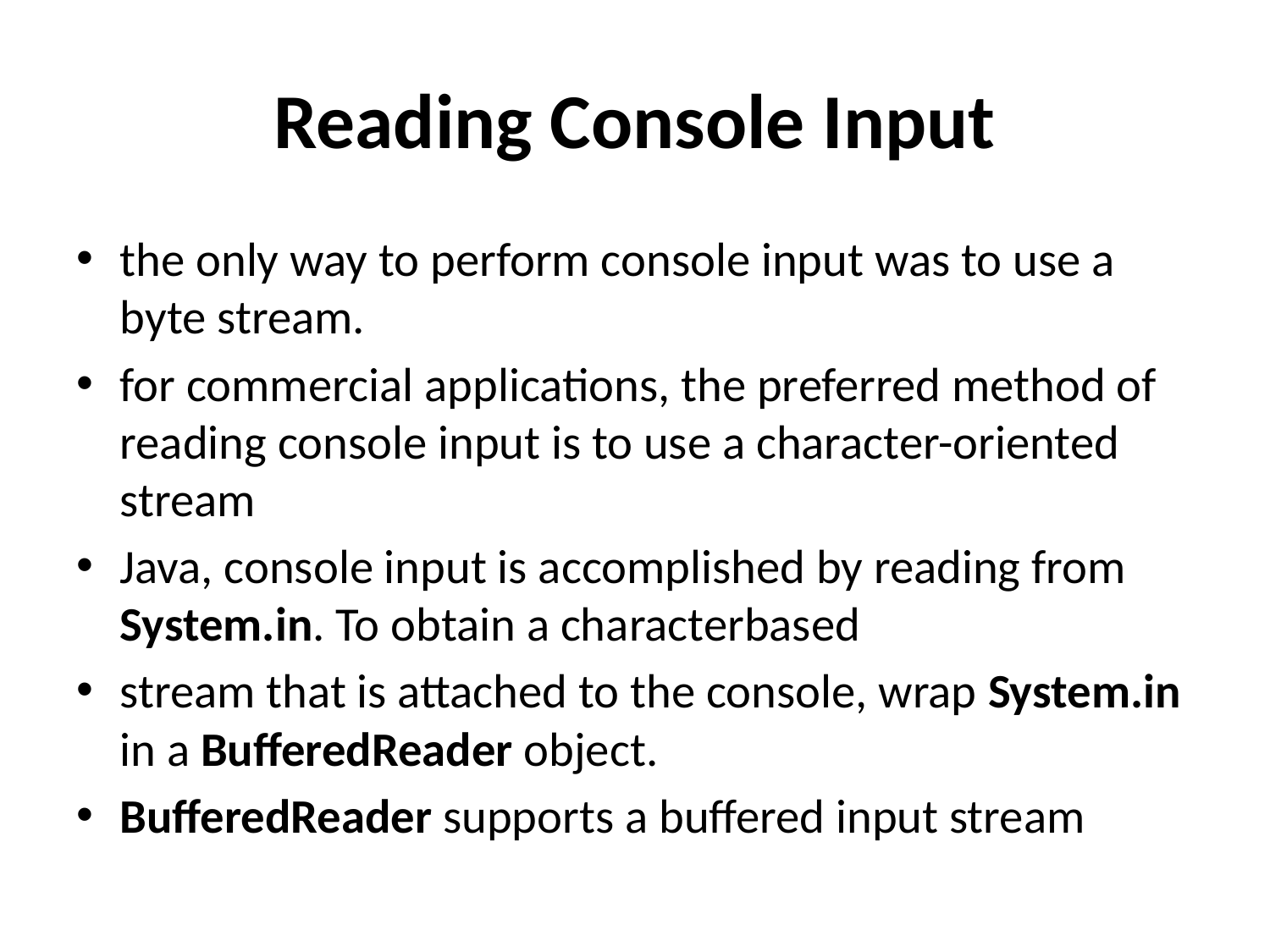

# Reading Console Input
the only way to perform console input was to use a byte stream.
for commercial applications, the preferred method of reading console input is to use a character-oriented stream
Java, console input is accomplished by reading from System.in. To obtain a characterbased
stream that is attached to the console, wrap System.in in a BufferedReader object.
BufferedReader supports a buffered input stream